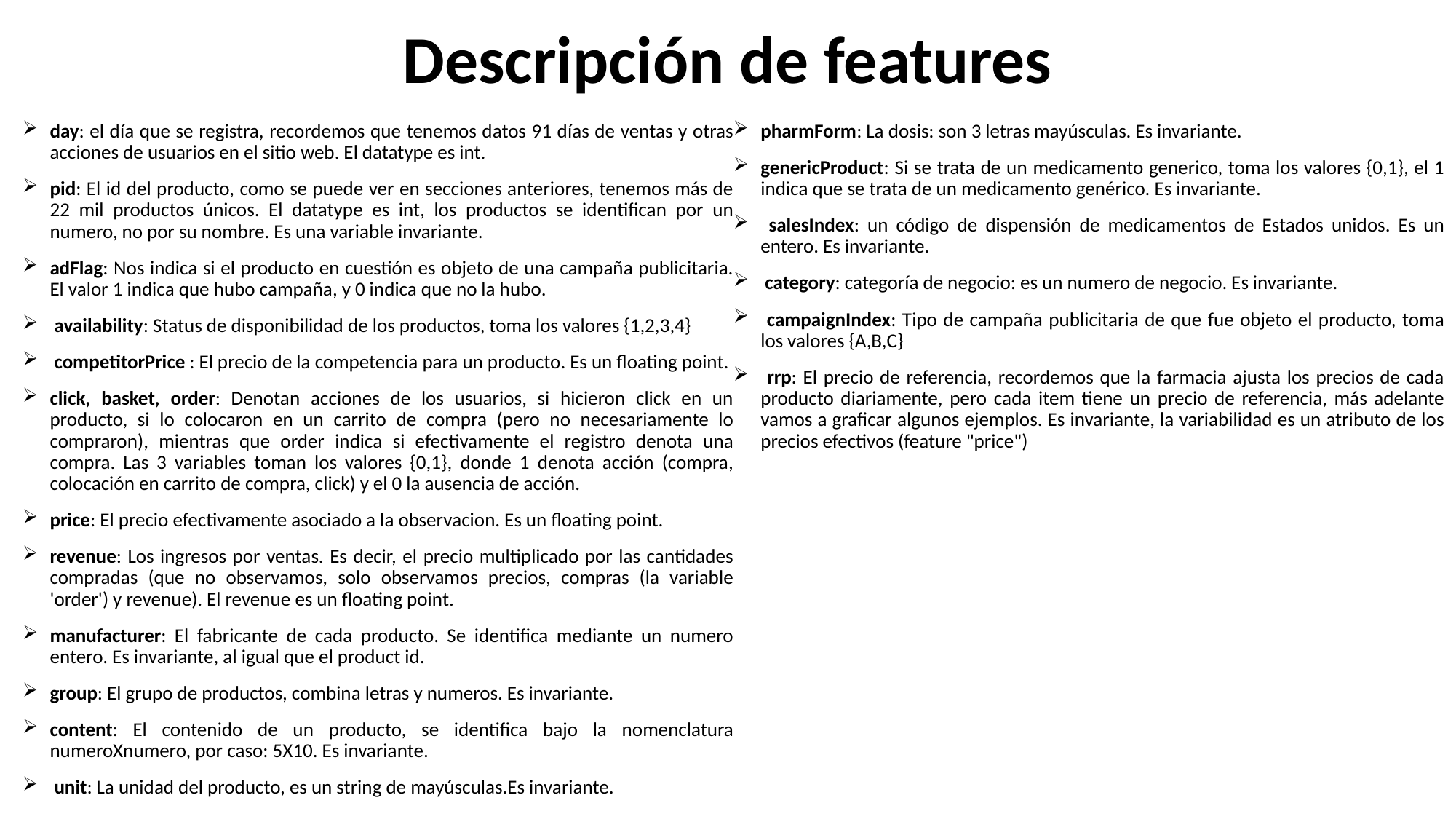

# Descripción de features
day: el día que se registra, recordemos que tenemos datos 91 días de ventas y otras acciones de usuarios en el sitio web. El datatype es int.
pid: El id del producto, como se puede ver en secciones anteriores, tenemos más de 22 mil productos únicos. El datatype es int, los productos se identifican por un numero, no por su nombre. Es una variable invariante.
adFlag: Nos indica si el producto en cuestión es objeto de una campaña publicitaria. El valor 1 indica que hubo campaña, y 0 indica que no la hubo.
 availability: Status de disponibilidad de los productos, toma los valores {1,2,3,4}
 competitorPrice : El precio de la competencia para un producto. Es un floating point.
click, basket, order: Denotan acciones de los usuarios, si hicieron click en un producto, si lo colocaron en un carrito de compra (pero no necesariamente lo compraron), mientras que order indica si efectivamente el registro denota una compra. Las 3 variables toman los valores {0,1}, donde 1 denota acción (compra, colocación en carrito de compra, click) y el 0 la ausencia de acción.
price: El precio efectivamente asociado a la observacion. Es un floating point.
revenue: Los ingresos por ventas. Es decir, el precio multiplicado por las cantidades compradas (que no observamos, solo observamos precios, compras (la variable 'order') y revenue). El revenue es un floating point.
manufacturer: El fabricante de cada producto. Se identifica mediante un numero entero. Es invariante, al igual que el product id.
group: El grupo de productos, combina letras y numeros. Es invariante.
content: El contenido de un producto, se identifica bajo la nomenclatura numeroXnumero, por caso: 5X10. Es invariante.
 unit: La unidad del producto, es un string de mayúsculas.Es invariante.
pharmForm: La dosis: son 3 letras mayúsculas. Es invariante.
genericProduct: Si se trata de un medicamento generico, toma los valores {0,1}, el 1 indica que se trata de un medicamento genérico. Es invariante.
 salesIndex: un código de dispensión de medicamentos de Estados unidos. Es un entero. Es invariante.
 category: categoría de negocio: es un numero de negocio. Es invariante.
 campaignIndex: Tipo de campaña publicitaria de que fue objeto el producto, toma los valores {A,B,C}
 rrp: El precio de referencia, recordemos que la farmacia ajusta los precios de cada producto diariamente, pero cada item tiene un precio de referencia, más adelante vamos a graficar algunos ejemplos. Es invariante, la variabilidad es un atributo de los precios efectivos (feature "price")